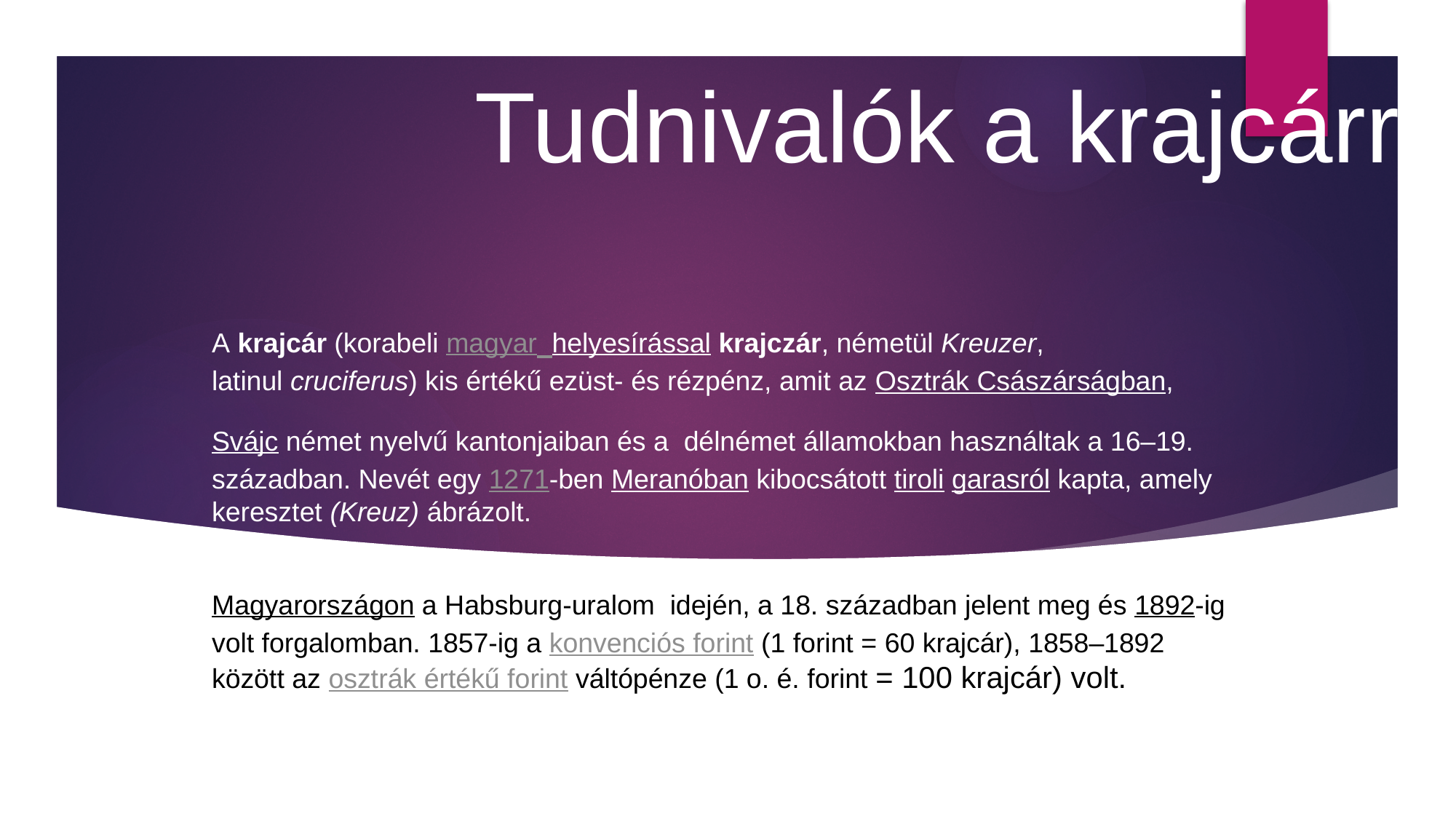

Tudnivalók a krajcárról
# A krajcár (korabeli magyar helyesírással krajczár, németül Kreuzer, latinul cruciferus) kis értékű ezüst- és rézpénz, amit az Osztrák Császárságban, Svájc német nyelvű kantonjaiban és a délnémet államokban használtak a 16–19. században. Nevét egy 1271-ben Meranóban kibocsátott tiroli garasról kapta, amely keresztet (Kreuz) ábrázolt.  Magyarországon a Habsburg-uralom idején, a 18. században jelent meg és 1892-ig volt forgalomban. 1857-ig a konvenciós forint (1 forint = 60 krajcár), 1858–1892 között az osztrák értékű forint váltópénze (1 o. é. forint = 100 krajcár) volt.